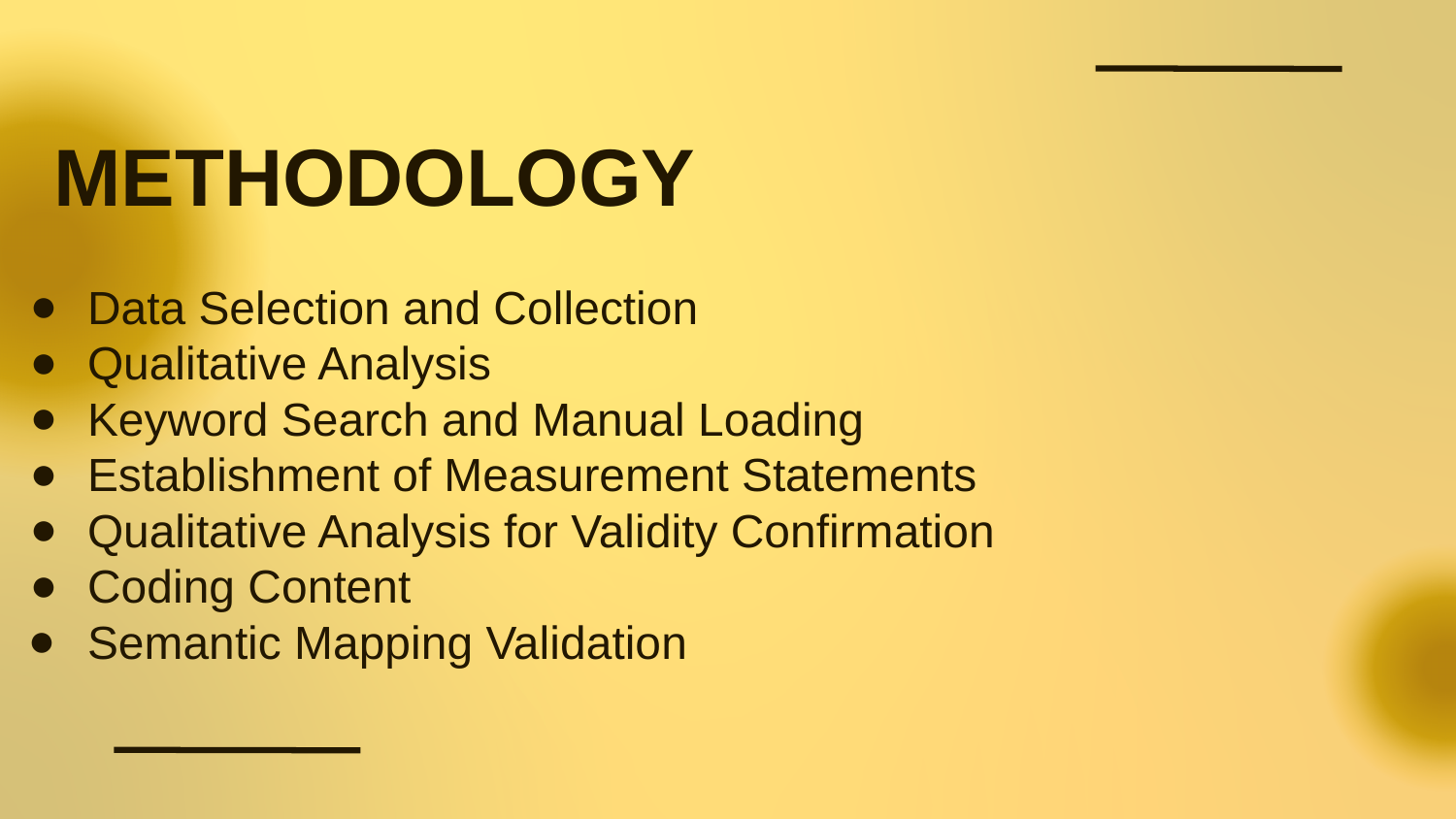

# METHODOLOGY
Data Selection and Collection
Qualitative Analysis
Keyword Search and Manual Loading
Establishment of Measurement Statements
Qualitative Analysis for Validity Confirmation
Coding Content
Semantic Mapping Validation